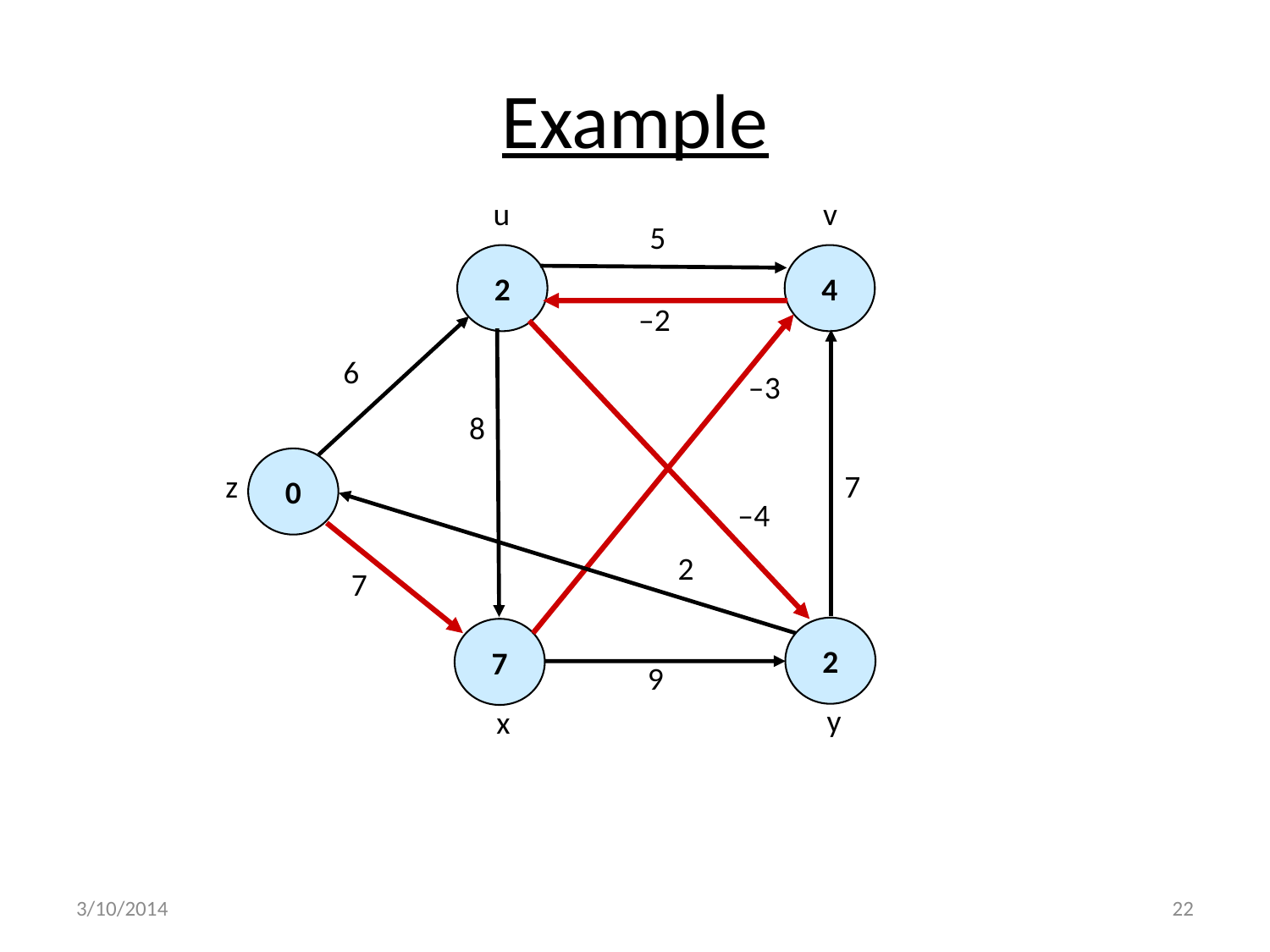

# Example
u
v
5
2
4

–2

6
–3
8
0
z
7
–4

2
7
2
7
9

y
x
3/10/2014
22